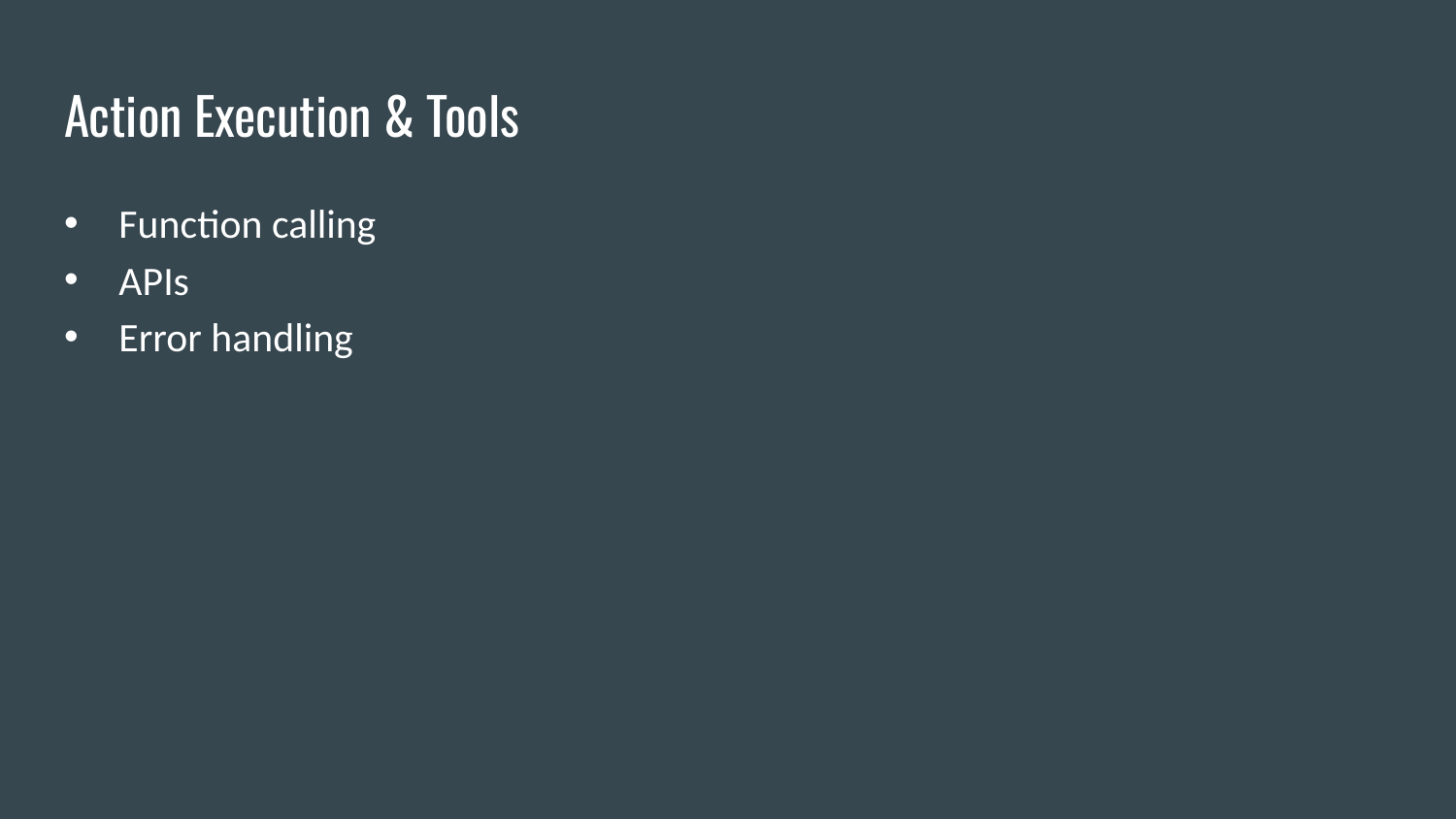

# Action Execution & Tools

Function calling
APIs
Error handling